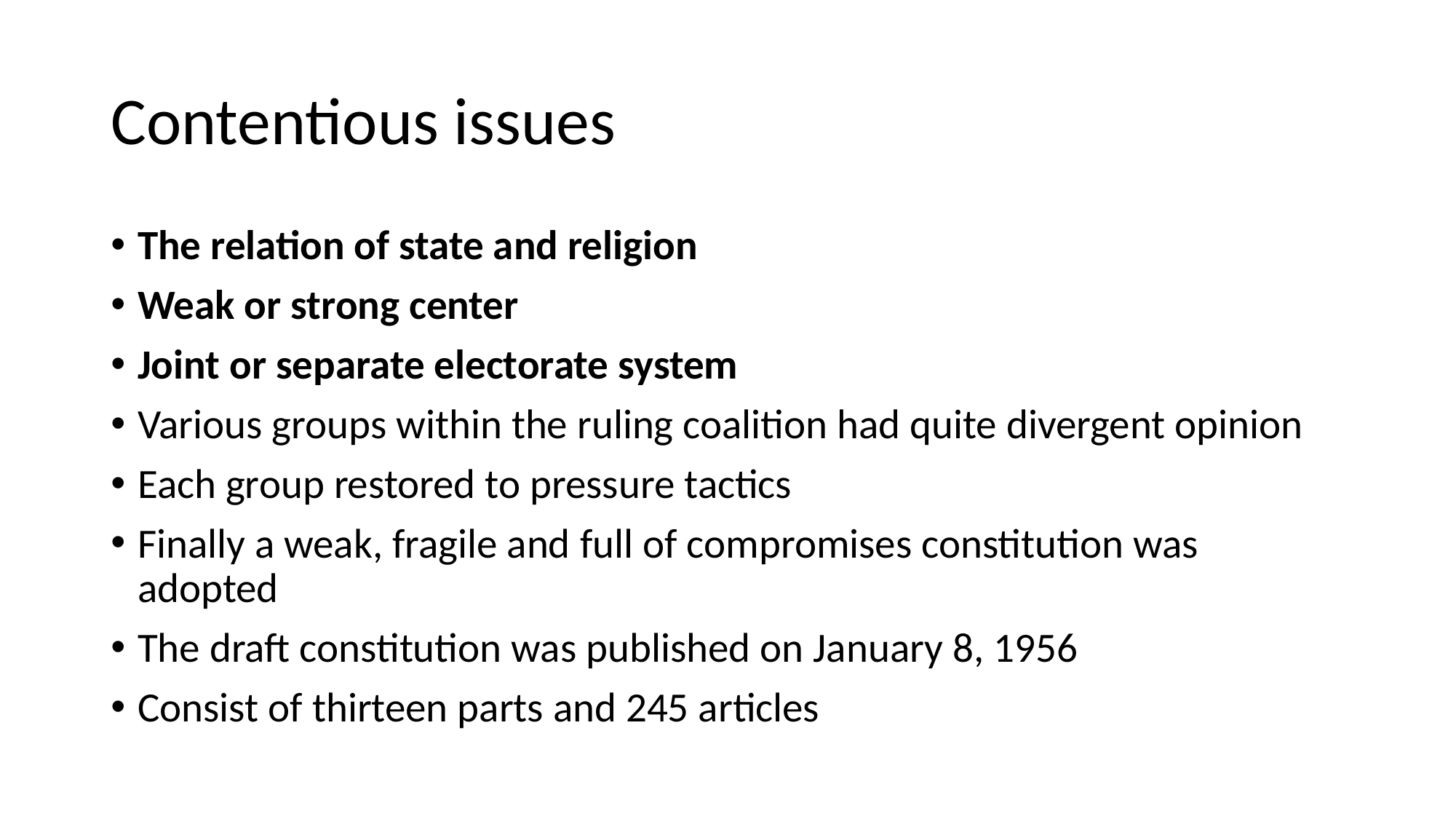

# Contentious issues
The relation of state and religion
Weak or strong center
Joint or separate electorate system
Various groups within the ruling coalition had quite divergent opinion
Each group restored to pressure tactics
Finally a weak, fragile and full of compromises constitution was adopted
The draft constitution was published on January 8, 1956
Consist of thirteen parts and 245 articles